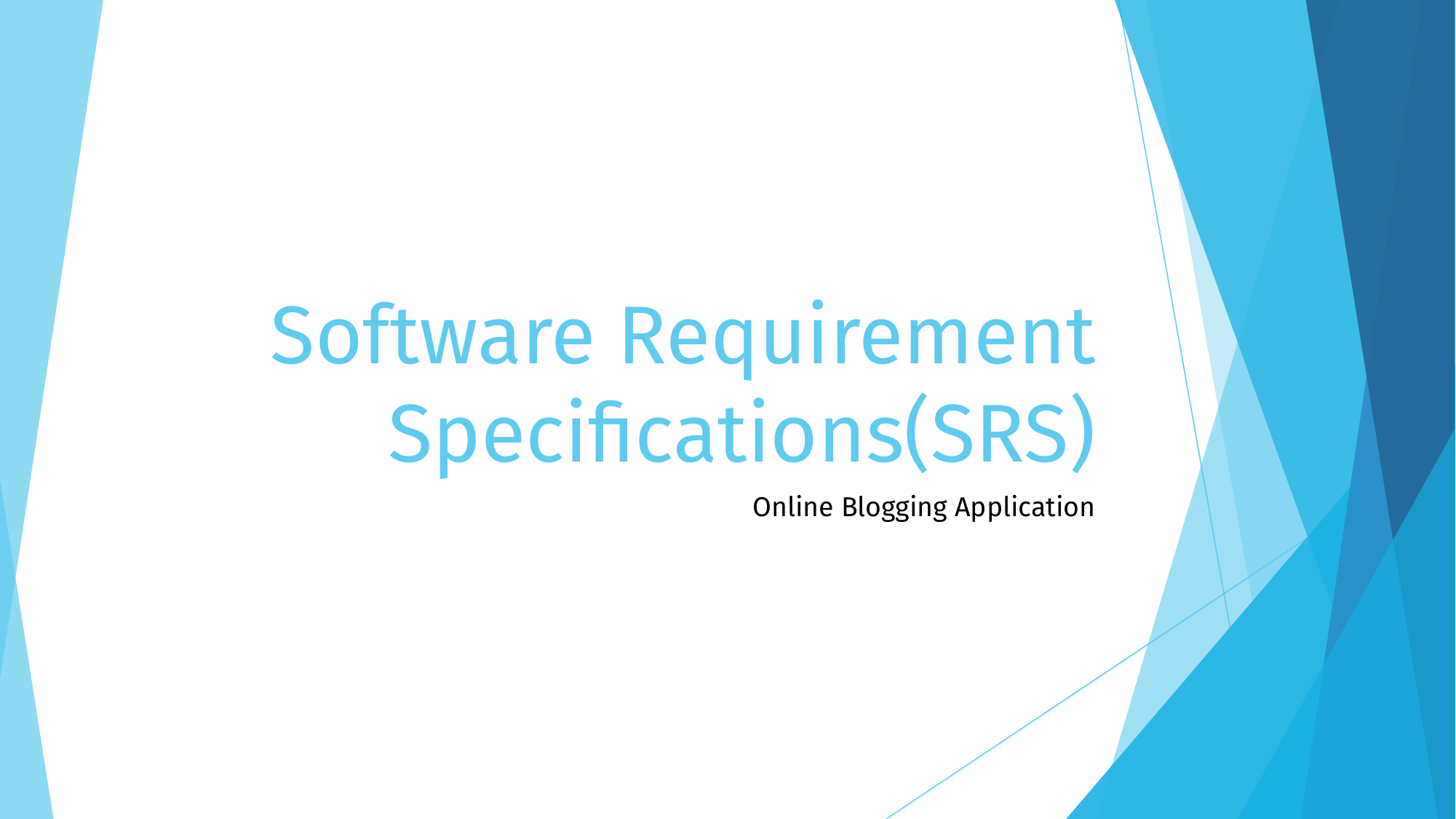

# Software Requirement Specifications(SRS)
Online Blogging Application